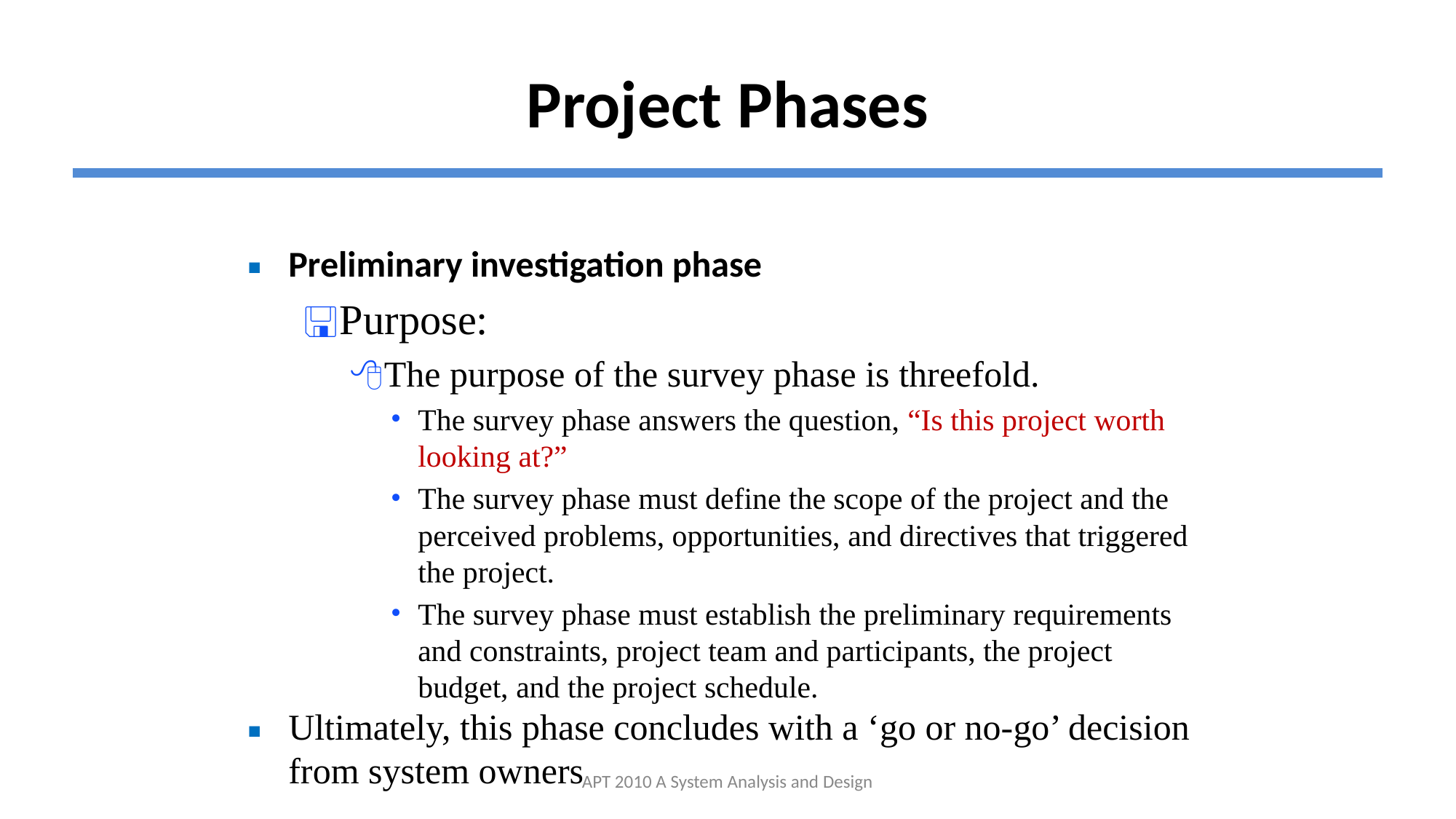

# Project Phases

Preliminary investigation phase
Purpose:
The purpose of the survey phase is threefold.
The survey phase answers the question, “Is this project worth looking at?”
The survey phase must define the scope of the project and the perceived problems, opportunities, and directives that triggered the project.
The survey phase must establish the preliminary requirements and constraints, project team and participants, the project budget, and the project schedule.
Ultimately, this phase concludes with a ‘go or no-go’ decision from system owners

APT 2010 A System Analysis and Design